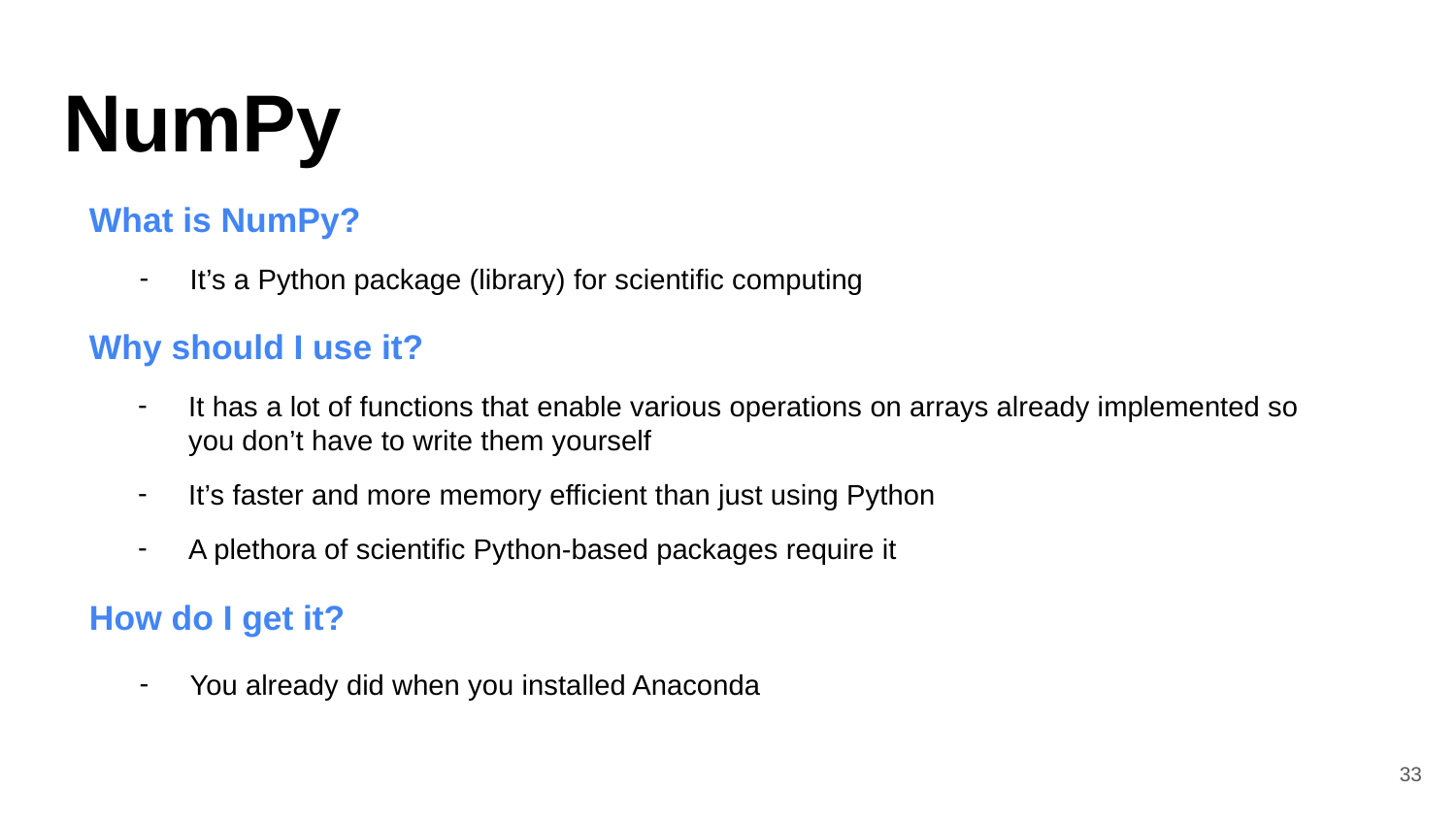

NumPy
What is NumPy?
It’s a Python package (library) for scientific computing
Why should I use it?
It has a lot of functions that enable various operations on arrays already implemented so you don’t have to write them yourself
It’s faster and more memory efficient than just using Python
A plethora of scientific Python-based packages require it
How do I get it?
You already did when you installed Anaconda
33